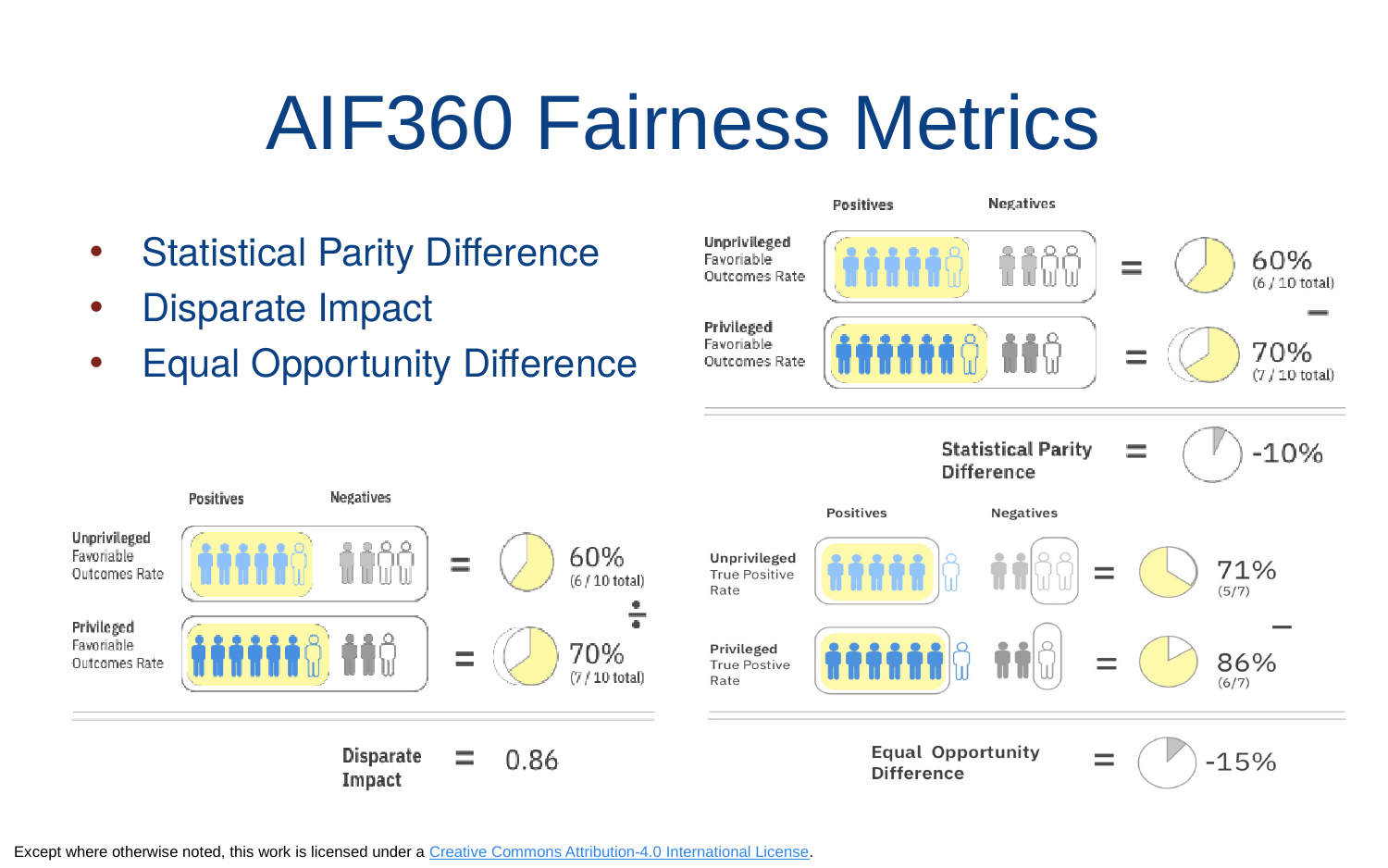

AIF360 Fairness Metrics

Statistical Parity Difference
Disparate Impact
Equal Opportunity Difference